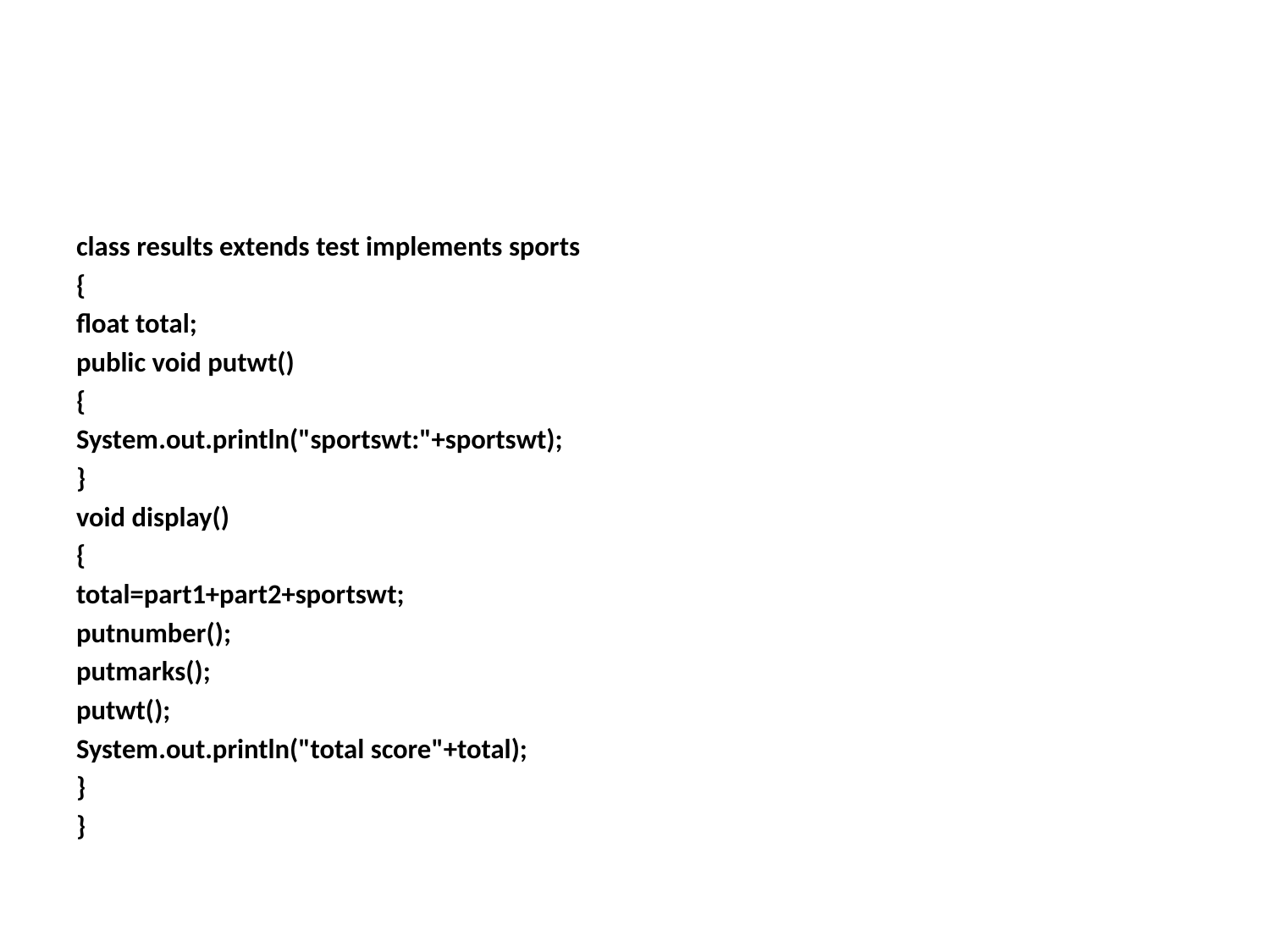

#
class results extends test implements sports
{
float total;
public void putwt()
{
System.out.println("sportswt:"+sportswt);
}
void display()
{
total=part1+part2+sportswt;
putnumber();
putmarks();
putwt();
System.out.println("total score"+total);
}
}